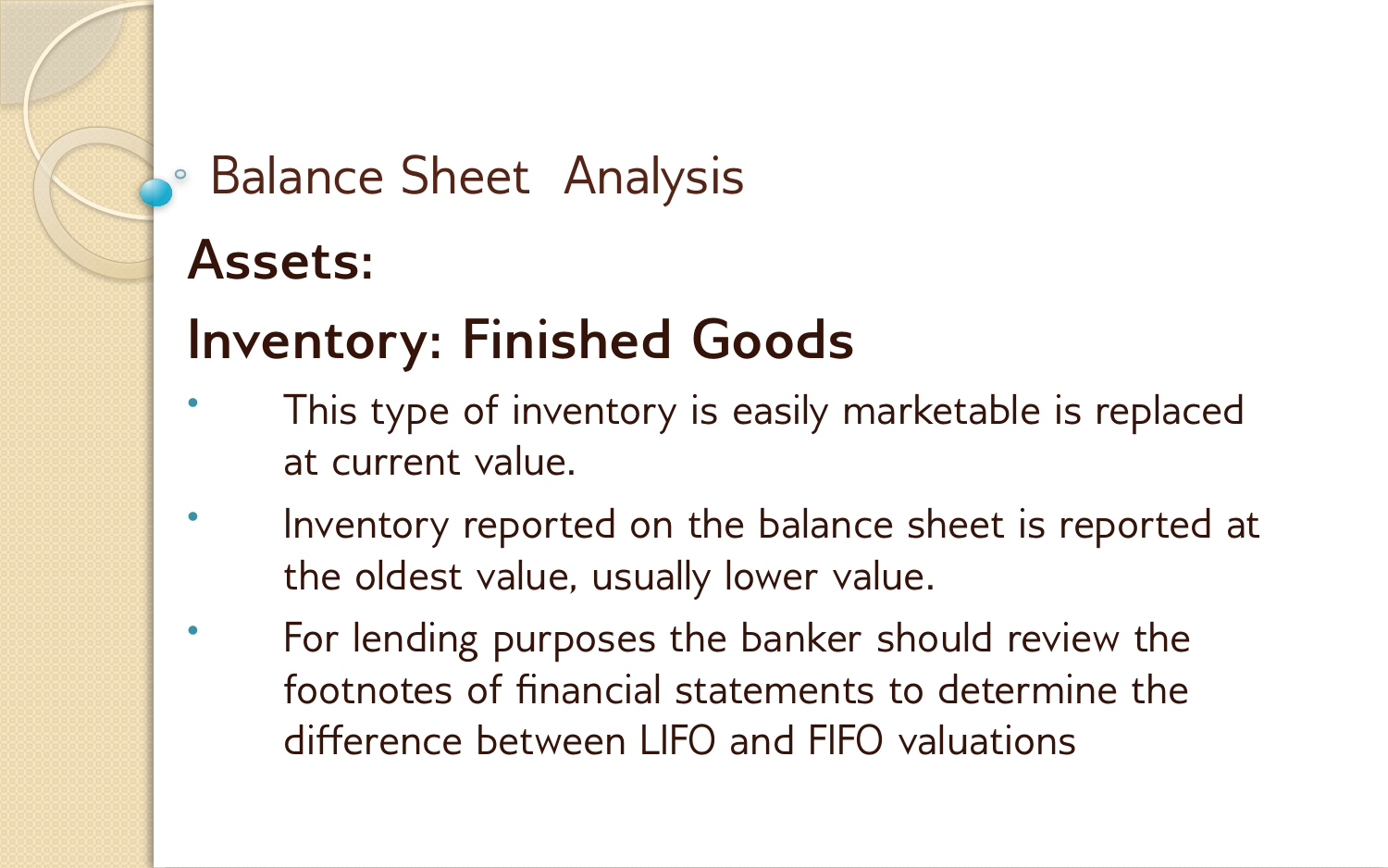

# Balance Sheet  Analysis
Assets:
Inventory: Finished Goods
This type of inventory is easily marketable is replaced at current value.
Inventory reported on the balance sheet is reported at the oldest value, usually lower value.
For lending purposes the banker should review the footnotes of financial statements to determine the difference between LIFO and FIFO valuations